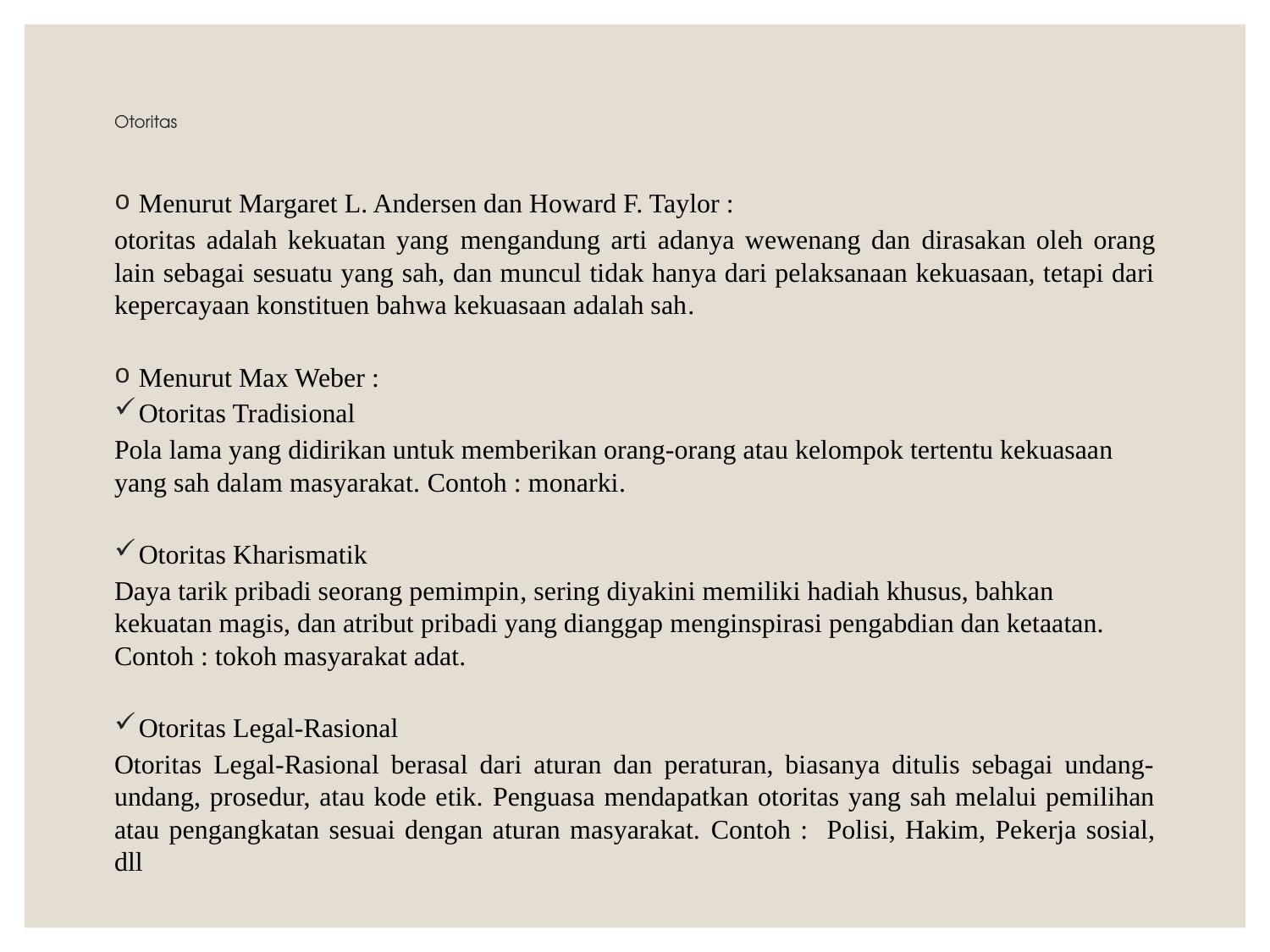

# Otoritas
Menurut Margaret L. Andersen dan Howard F. Taylor :
otoritas adalah kekuatan yang mengandung arti adanya wewenang dan dirasakan oleh orang lain sebagai sesuatu yang sah, dan muncul tidak hanya dari pelaksanaan kekuasaan, tetapi dari kepercayaan konstituen bahwa kekuasaan adalah sah.

Menurut Max Weber :
Otoritas Tradisional
Pola lama yang didirikan untuk memberikan orang-orang atau kelompok tertentu kekuasaan yang sah dalam masyarakat. Contoh : monarki.

Otoritas Kharismatik
Daya tarik pribadi seorang pemimpin, sering diyakini memiliki hadiah khusus, bahkan kekuatan magis, dan atribut pribadi yang dianggap menginspirasi pengabdian dan ketaatan. Contoh : tokoh masyarakat adat.

Otoritas Legal-Rasional
Otoritas Legal-Rasional berasal dari aturan dan peraturan, biasanya ditulis sebagai undang-undang, prosedur, atau kode etik. Penguasa mendapatkan otoritas yang sah melalui pemilihan atau pengangkatan sesuai dengan aturan masyarakat. Contoh :  Polisi, Hakim, Pekerja sosial, dll